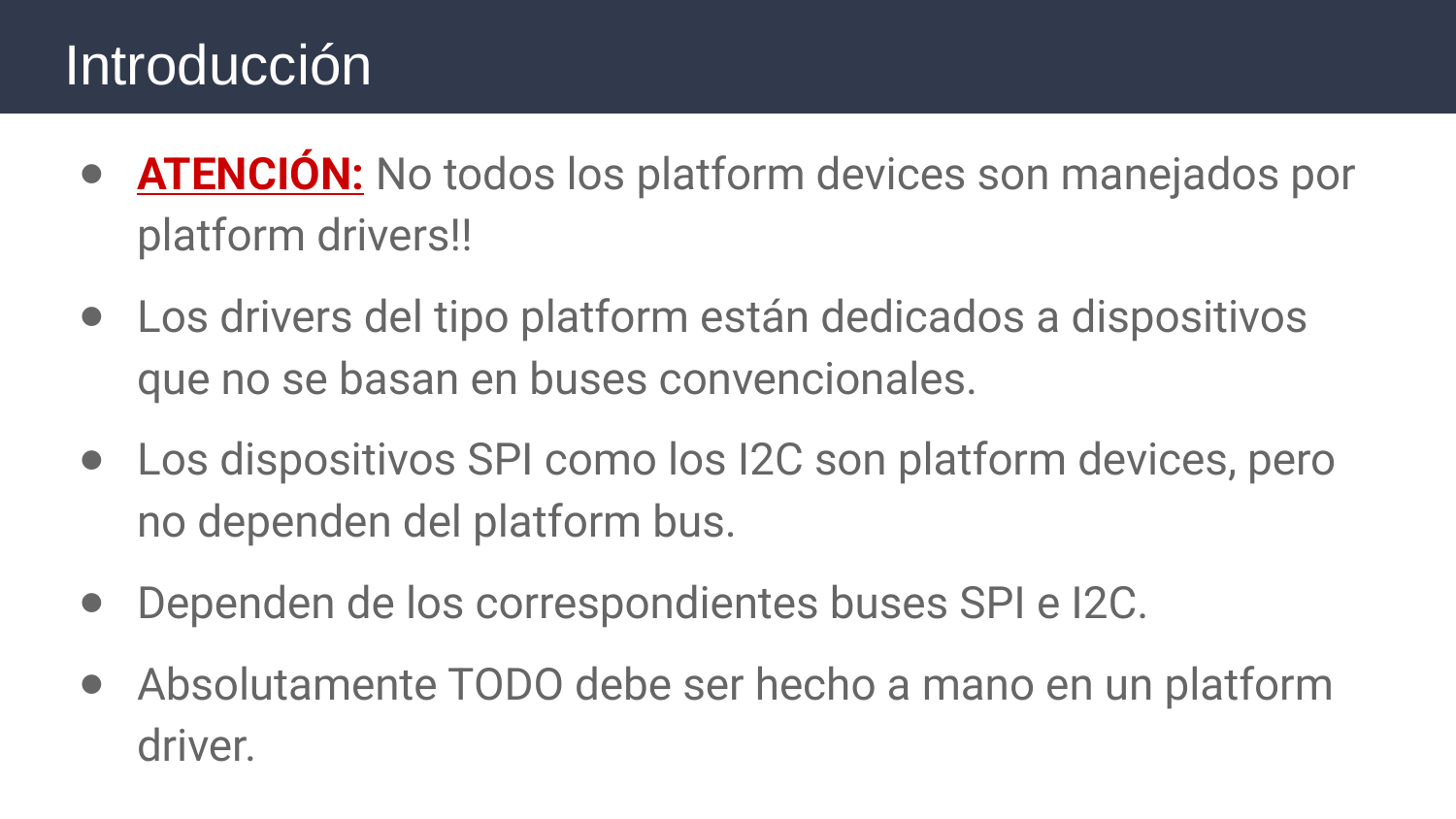

# Introducción

ATENCIÓN: No todos los platform devices son manejados por platform drivers!!
Los drivers del tipo platform están dedicados a dispositivos que no se basan en buses convencionales.
Los dispositivos SPI como los I2C son platform devices, pero no dependen del platform bus.
Dependen de los correspondientes buses SPI e I2C.
Absolutamente TODO debe ser hecho a mano en un platform driver.